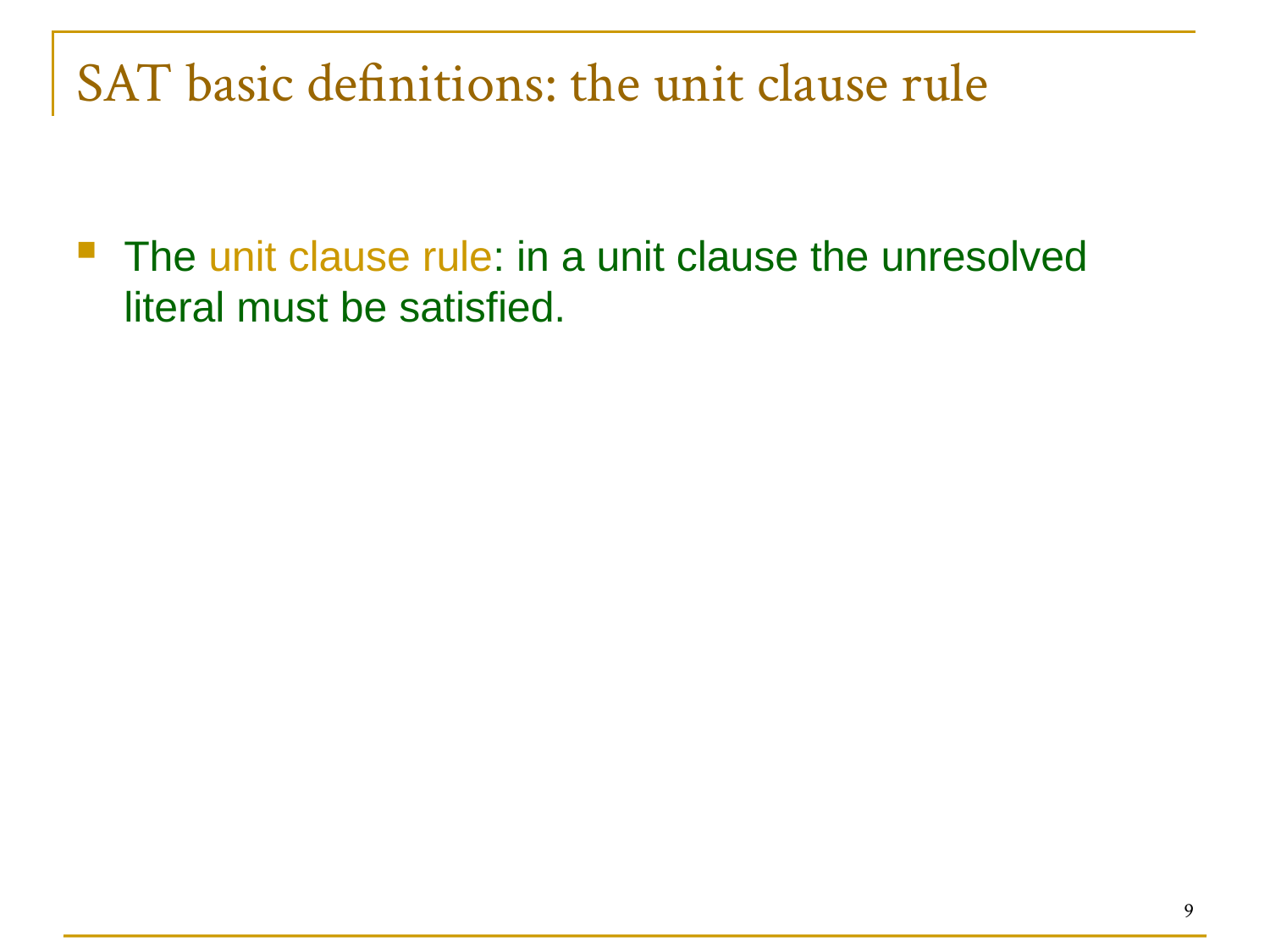

# SAT basic definitions: the unit clause rule
The unit clause rule: in a unit clause the unresolved literal must be satisfied.

9